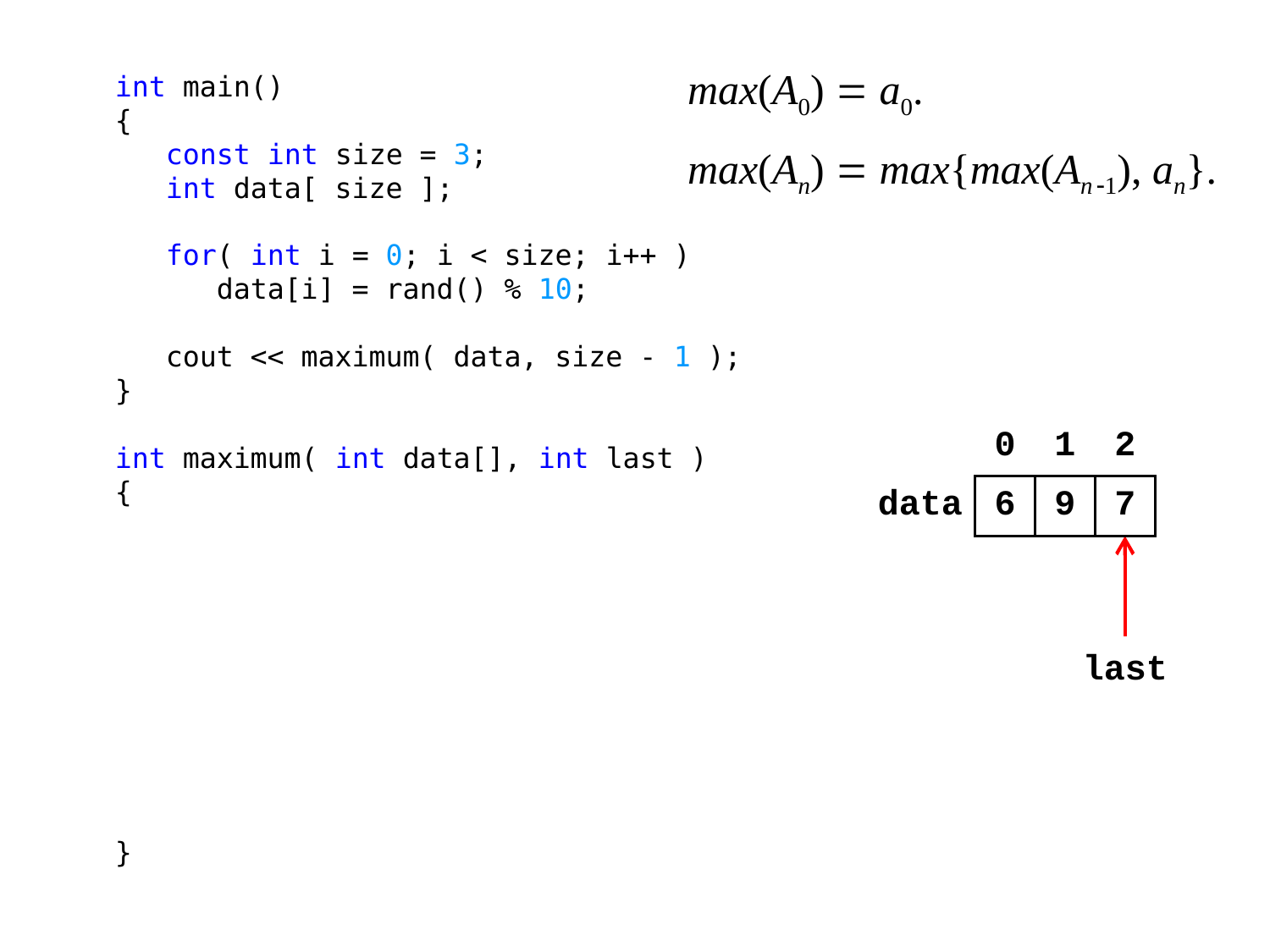

int main()
{
   const int size = 3;
   int data[ size ];

   for( int i = 0; i < size; i++ )
      data[i] = rand() % 10;

   cout << maximum( data, size - 1 );
}

int maximum( int data[], int last )
{
   if( last == 0 )
      return data[0];

   int max = maximum( data, last - 1 );

   if( max > data[ last ] )
      return max;
   else
      return data[ last ];
}
max(A0) = a0.
max(An) = max{max(An−1), an}.
|  | 0 | 1 | 2 |
| --- | --- | --- | --- |
| data | 6 | 9 | 7 |
last